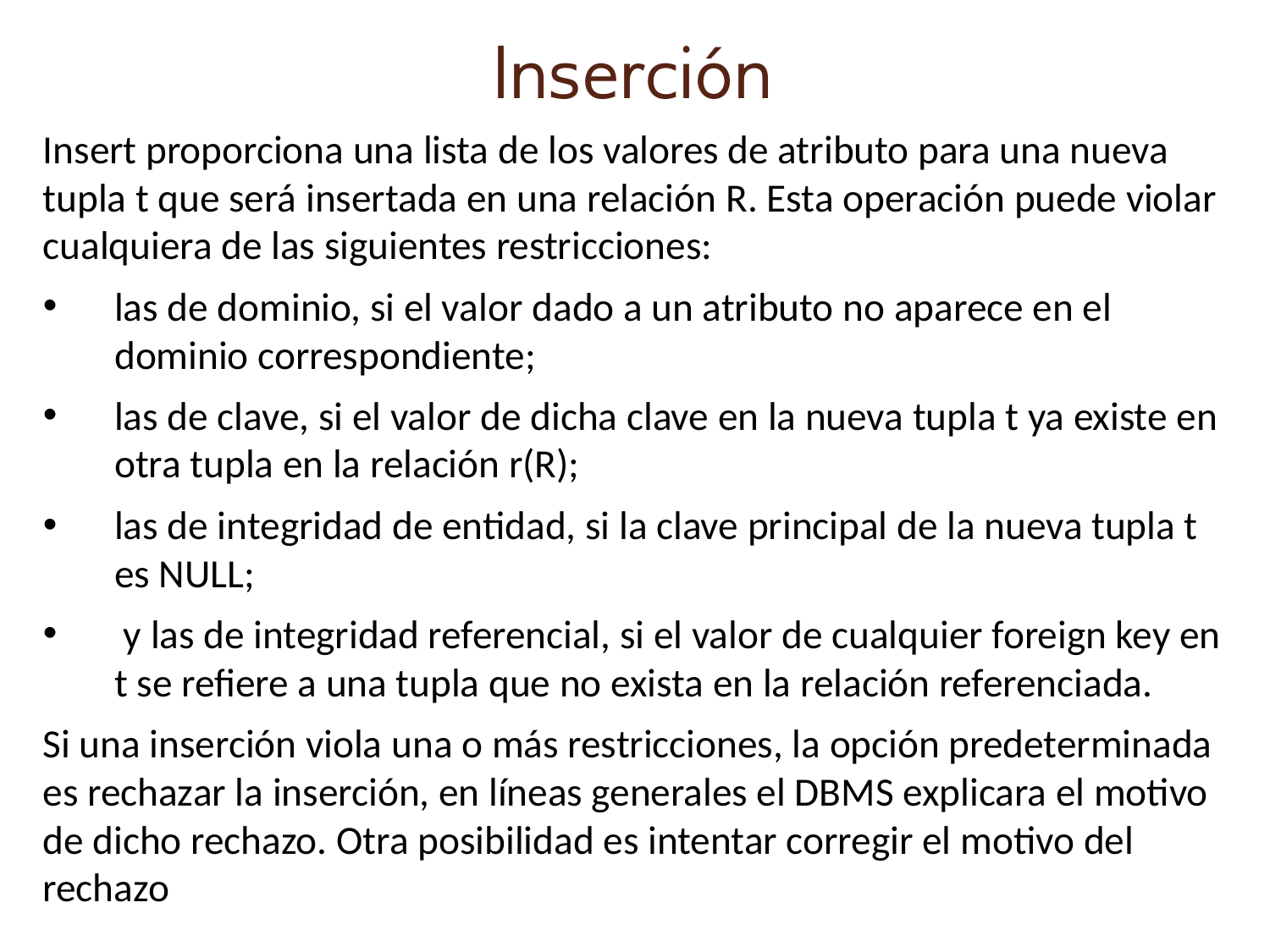

Inserción
Insert proporciona una lista de los valores de atributo para una nueva tupla t que será insertada en una relación R. Esta operación puede violar cualquiera de las siguientes restricciones:
las de dominio, si el valor dado a un atributo no aparece en el dominio correspondiente;
las de clave, si el valor de dicha clave en la nueva tupla t ya existe en otra tupla en la relación r(R);
las de integridad de entidad, si la clave principal de la nueva tupla t es NULL;
 y las de integridad referencial, si el valor de cualquier foreign key en t se refiere a una tupla que no exista en la relación referenciada.
Si una inserción viola una o más restricciones, la opción predeterminada es rechazar la inserción, en líneas generales el DBMS explicara el motivo de dicho rechazo. Otra posibilidad es intentar corregir el motivo del rechazo